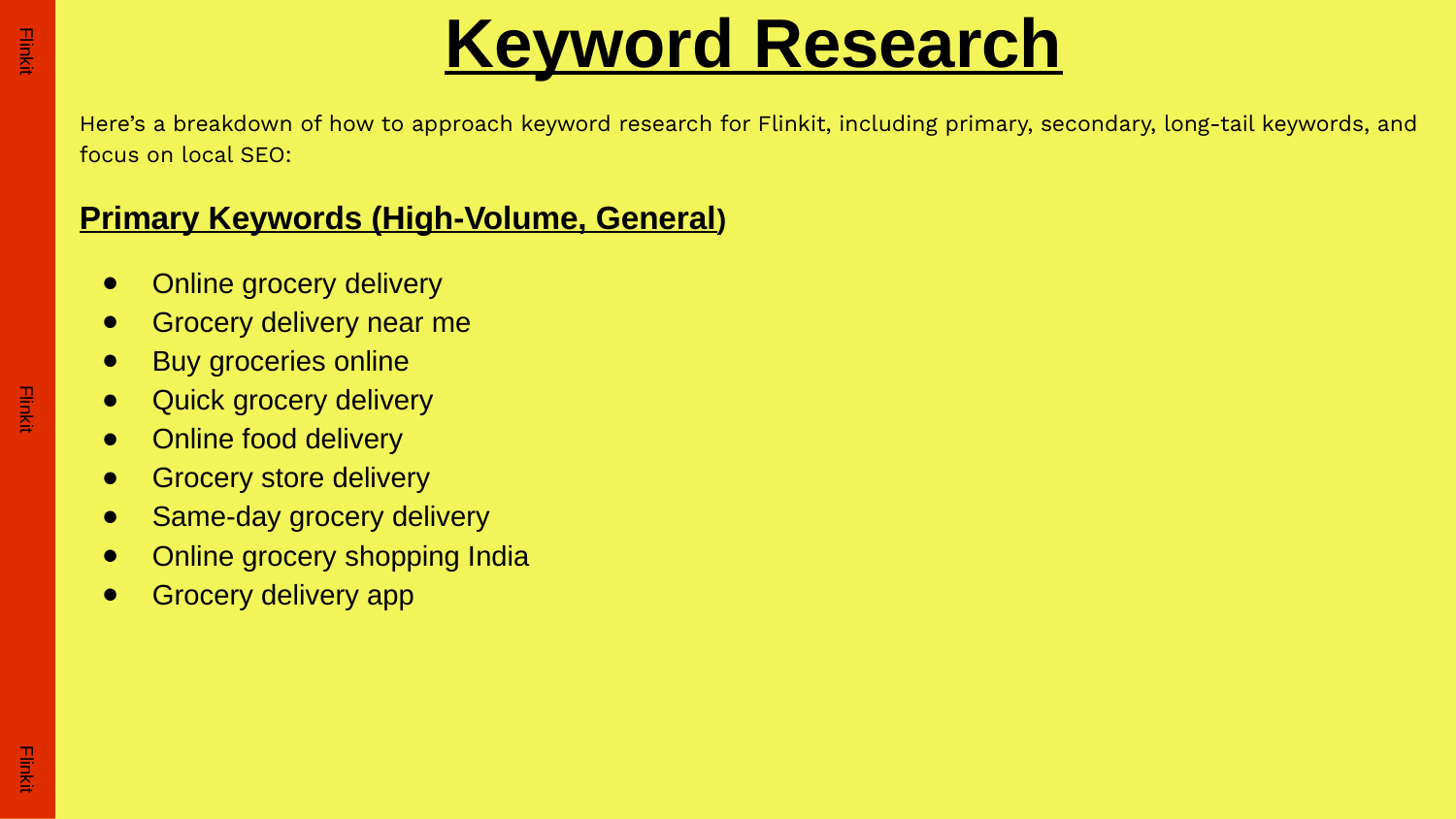

# Keyword Research
Here’s a breakdown of how to approach keyword research for Flinkit, including primary, secondary, long-tail keywords, and focus on local SEO:
Primary Keywords (High-Volume, General)
Online grocery delivery
Grocery delivery near me
Buy groceries online
Quick grocery delivery
Online food delivery
Grocery store delivery
Same-day grocery delivery
Online grocery shopping India
Grocery delivery app

Flinkit
Flinkit
Flinkit